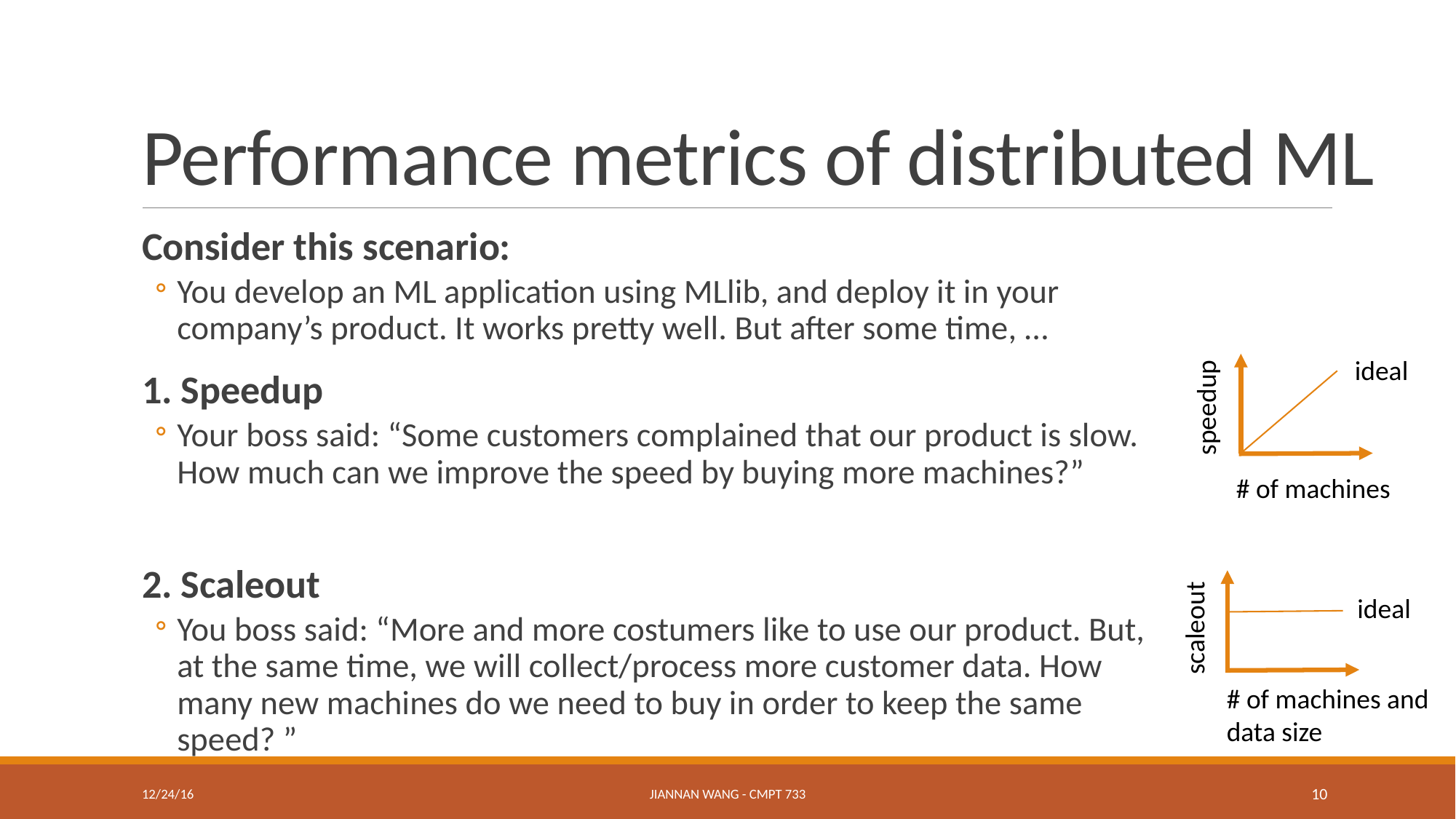

# Performance metrics of distributed ML
Consider this scenario:
You develop an ML application using MLlib, and deploy it in your company’s product. It works pretty well. But after some time, …
1. Speedup
Your boss said: “Some customers complained that our product is slow. How much can we improve the speed by buying more machines?”

2. Scaleout
You boss said: “More and more costumers like to use our product. But, at the same time, we will collect/process more customer data. How many new machines do we need to buy in order to keep the same speed? ”

ideal
speedup
# of machines
ideal
scaleout
# of machines and data size
12/24/16
Jiannan Wang - CMPT 733
10